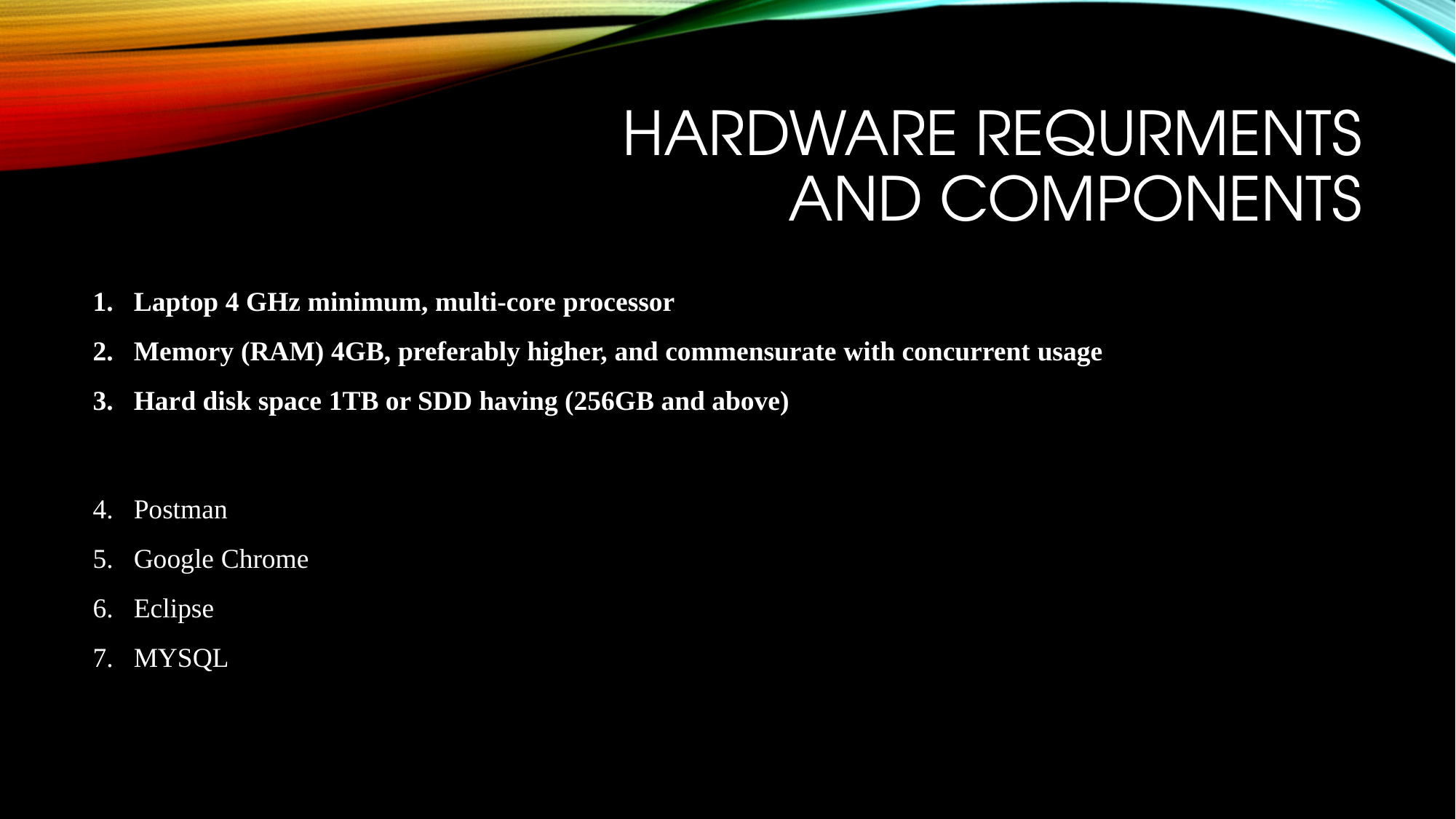

# HARDWARE REQURMENTS AND COMPONENTS
Laptop 4 GHz minimum, multi-core processor
Memory (RAM) 4GB, preferably higher, and commensurate with concurrent usage
Hard disk space 1TB or SDD having (256GB and above)

Postman
Google Chrome
Eclipse
MYSQL